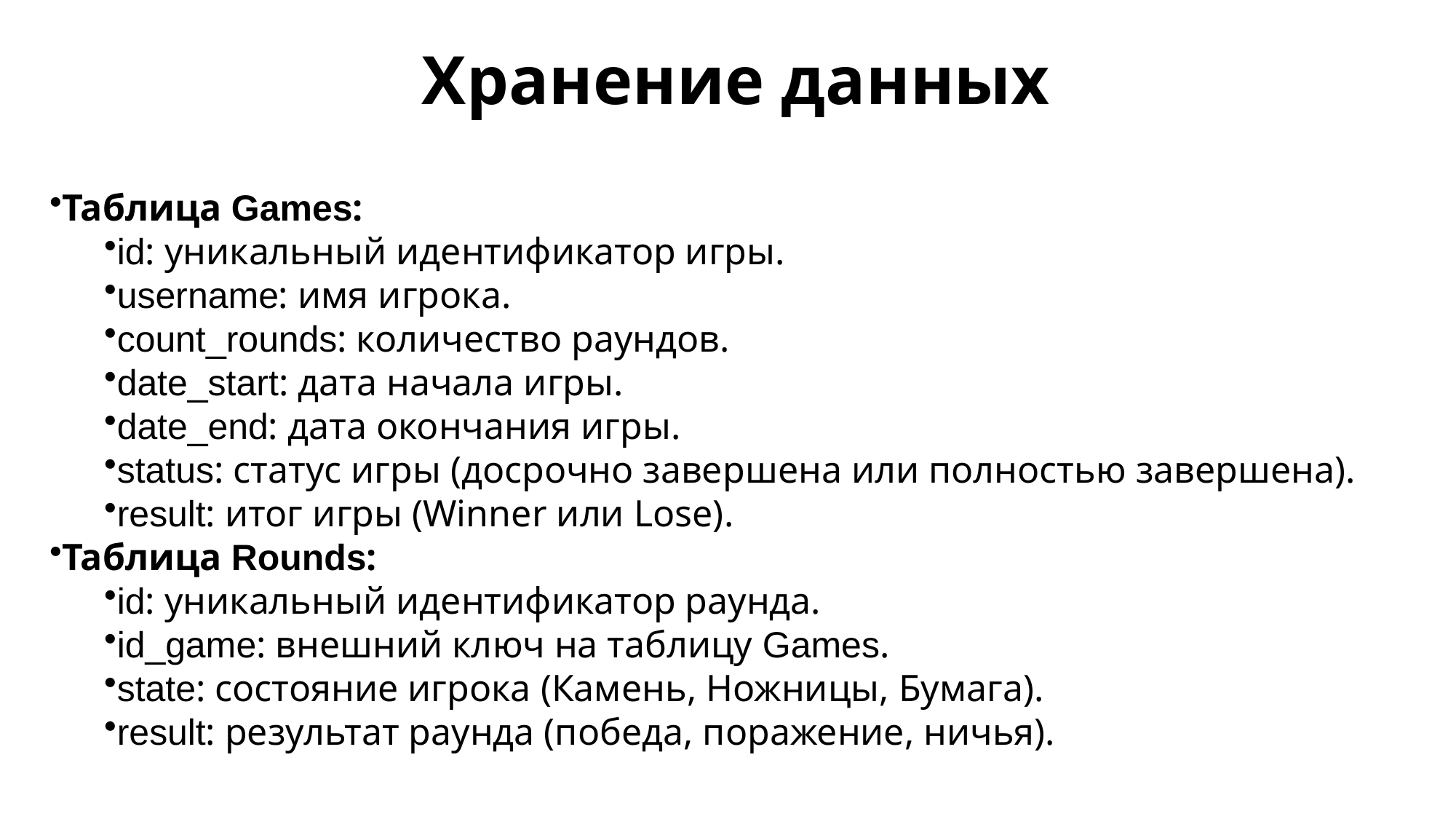

# Хранение данных

Таблица Games:
id: уникальный идентификатор игры.
username: имя игрока.
count_rounds: количество раундов.
date_start: дата начала игры.
date_end: дата окончания игры.
status: статус игры (досрочно завершена или полностью завершена).
result: итог игры (Winner или Lose).
Таблица Rounds:
id: уникальный идентификатор раунда.
id_game: внешний ключ на таблицу Games.
state: состояние игрока (Камень, Ножницы, Бумага).
result: результат раунда (победа, поражение, ничья).